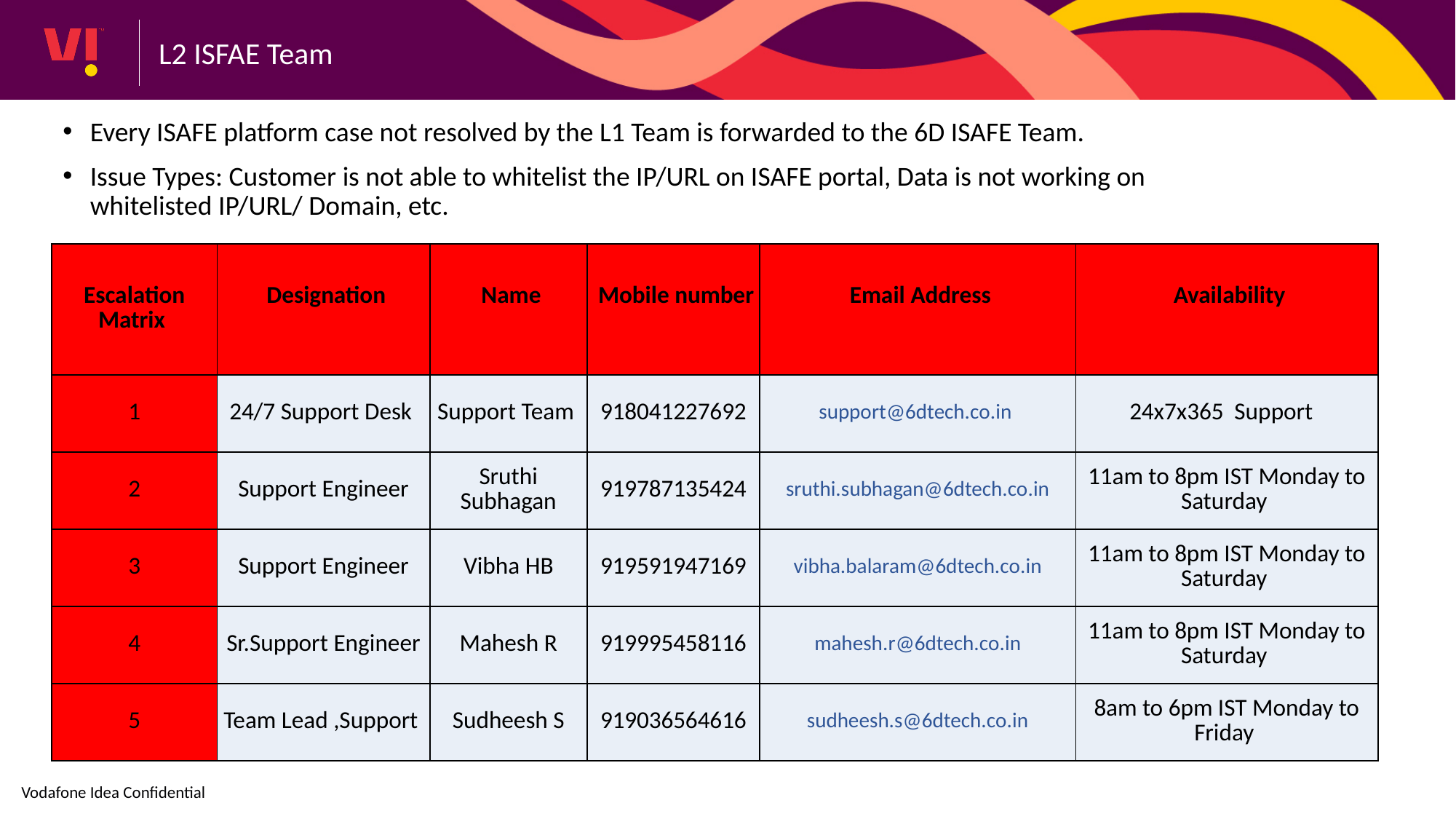

L2 ISFAE Team
Every ISAFE platform case not resolved by the L1 Team is forwarded to the 6D ISAFE Team.
Issue Types: Customer is not able to whitelist the IP/URL on ISAFE portal, Data is not working on whitelisted IP/URL/ Domain, etc.

| Escalation Matrix | Designation | Name | Mobile number | Email Address | Availability |
| --- | --- | --- | --- | --- | --- |
| 1 | 24/7 Support Desk | Support Team | 918041227692 | support@6dtech.co.in | 24x7x365 Support |
| 2 | Support Engineer | Sruthi Subhagan | 919787135424 | sruthi.subhagan@6dtech.co.in | 11am to 8pm IST Monday to Saturday |
| 3 | Support Engineer | Vibha HB | 919591947169 | vibha.balaram@6dtech.co.in | 11am to 8pm IST Monday to Saturday |
| 4 | Sr.Support Engineer | Mahesh R | 919995458116 | mahesh.r@6dtech.co.in | 11am to 8pm IST Monday to Saturday |
| 5 | Team Lead ,Support | Sudheesh S | 919036564616 | sudheesh.s@6dtech.co.in | 8am to 6pm IST Monday to Friday |